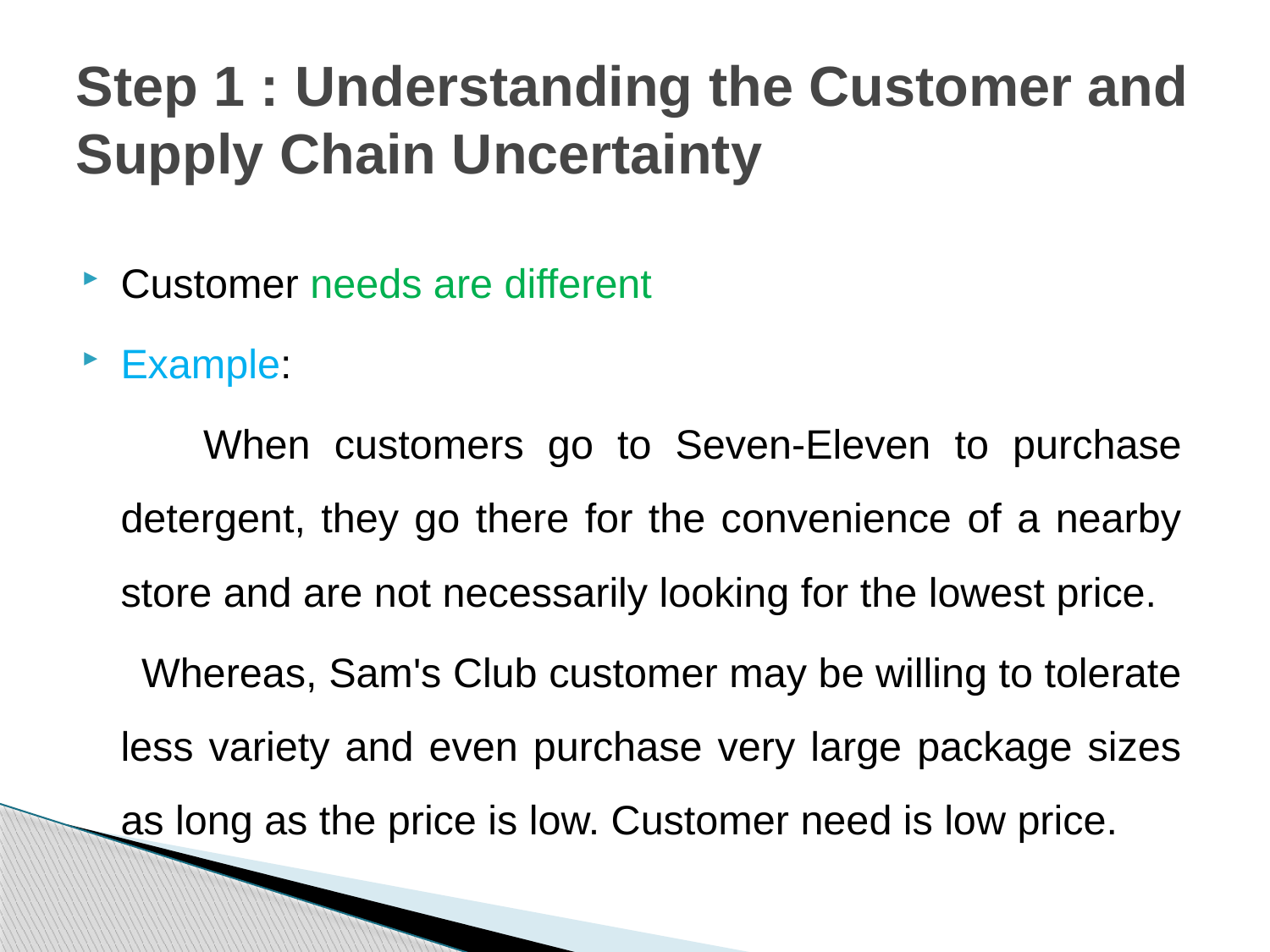

# Step 1 : Understanding the Customer and Supply Chain Uncertainty
Customer needs are different
Example:
     When customers go to Seven-Eleven to purchase detergent, they go there for the convenience of a nearby store and are not necessarily looking for the lowest price.
     Whereas, Sam's Club customer may be willing to tolerate less variety and even purchase very large package sizes as long as the price is low. Customer need is low price.